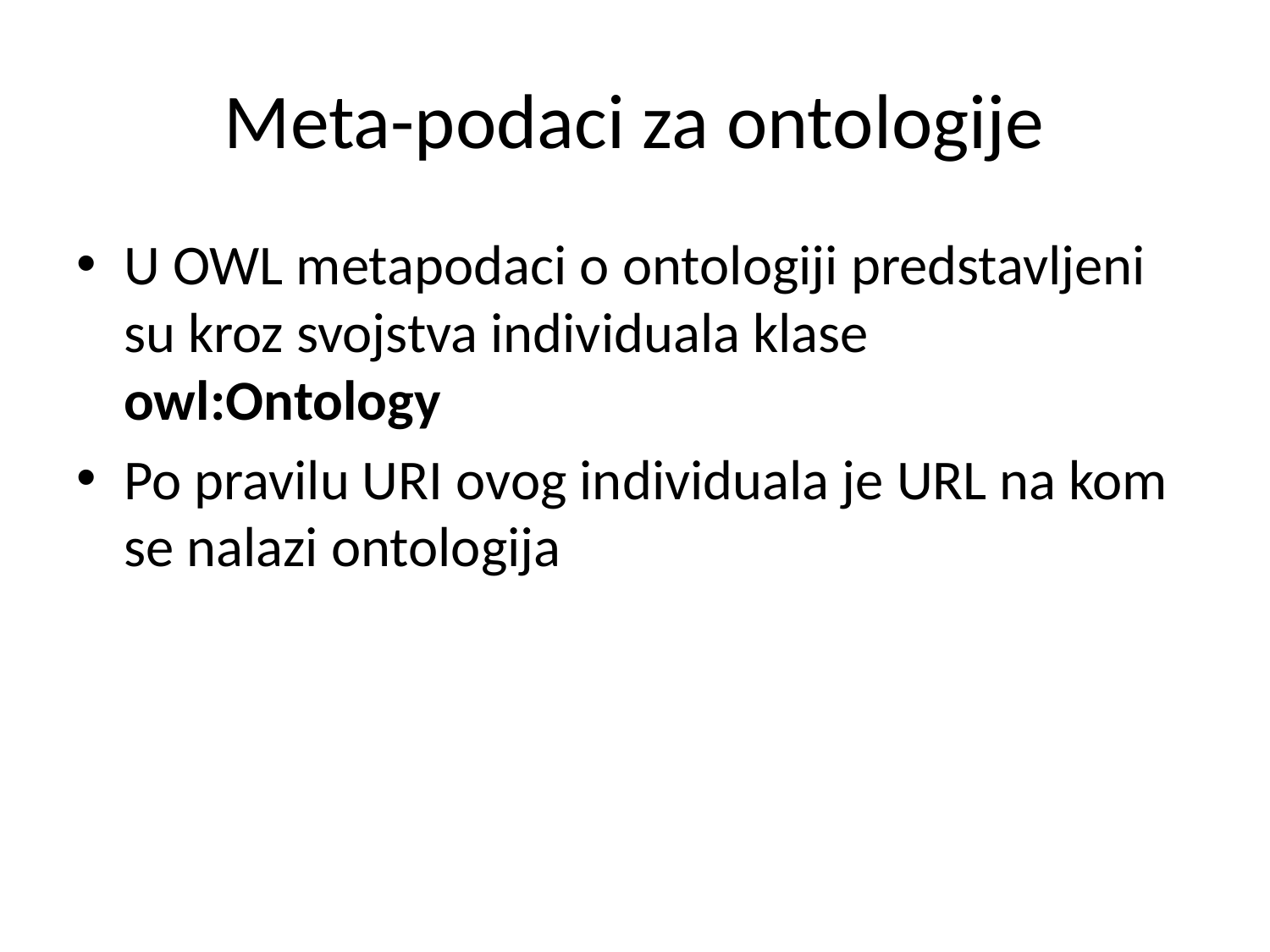

# Meta-podaci za ontologije
U OWL metapodaci o ontologiji predstavljeni su kroz svojstva individuala klase owl:Ontology
Po pravilu URI ovog individuala je URL na kom se nalazi ontologija